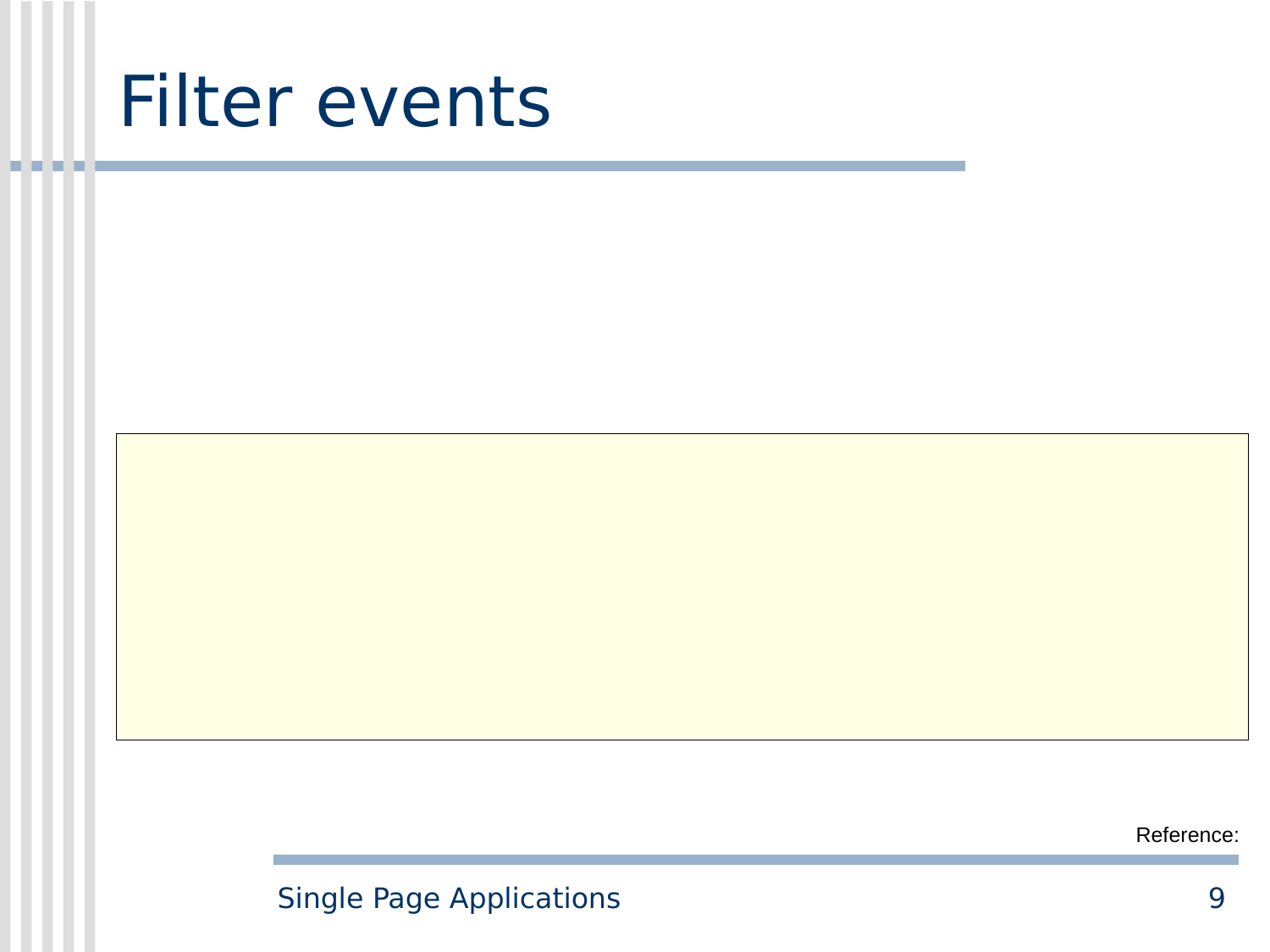

# Filter events

Reference:
Single Page Applications
9